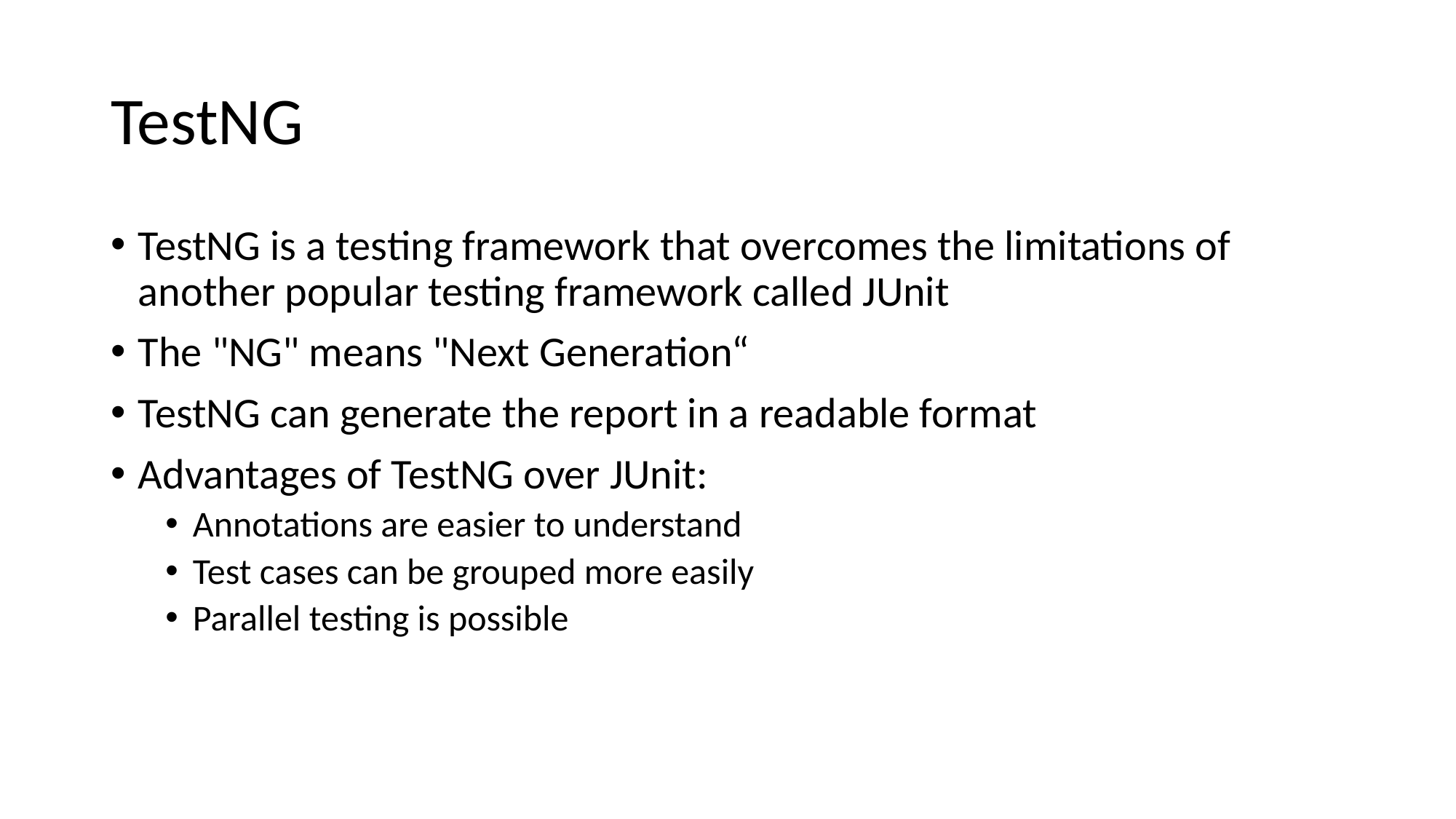

# TestNG
TestNG is a testing framework that overcomes the limitations of another popular testing framework called JUnit
The "NG" means "Next Generation“
TestNG can generate the report in a readable format
Advantages of TestNG over JUnit:
Annotations are easier to understand
Test cases can be grouped more easily
Parallel testing is possible